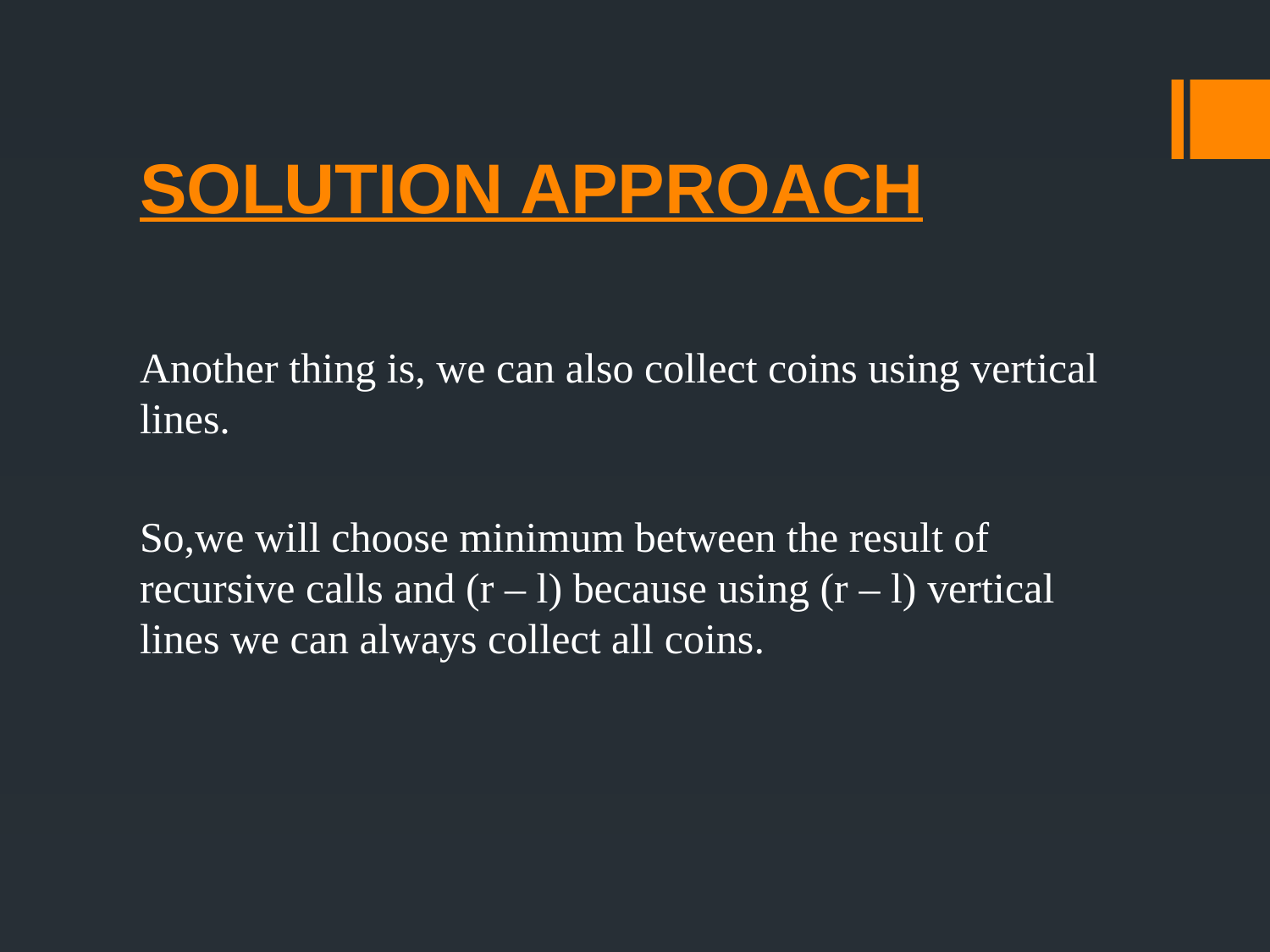

# SOLUTION APPROACH

Another thing is, we can also collect coins using vertical lines.

So,we will choose minimum between the result of recursive calls and (r – l) because using (r – l) vertical lines we can always collect all coins.